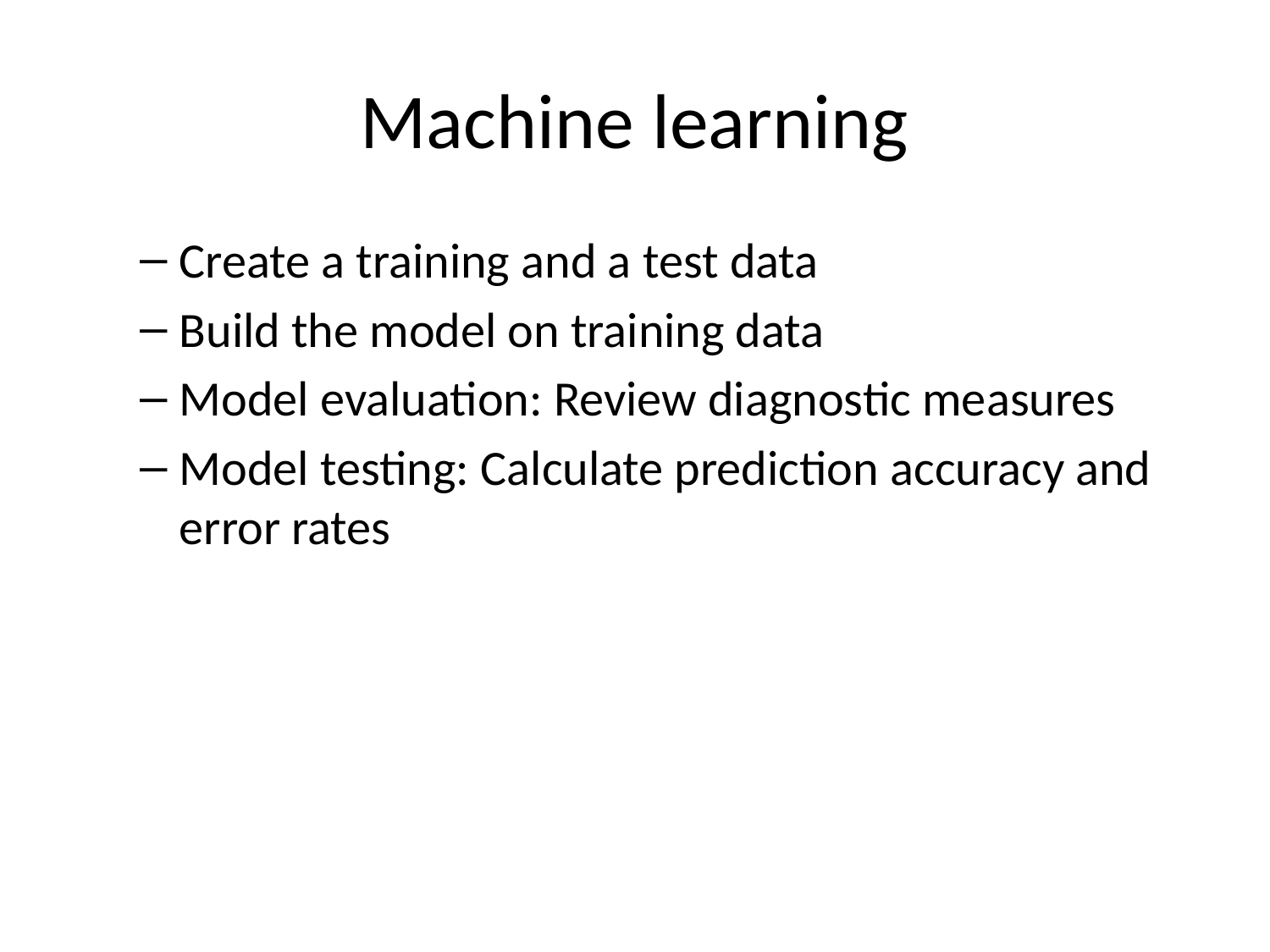

# Machine learning
Create a training and a test data
Build the model on training data
Model evaluation: Review diagnostic measures
Model testing: Calculate prediction accuracy and error rates